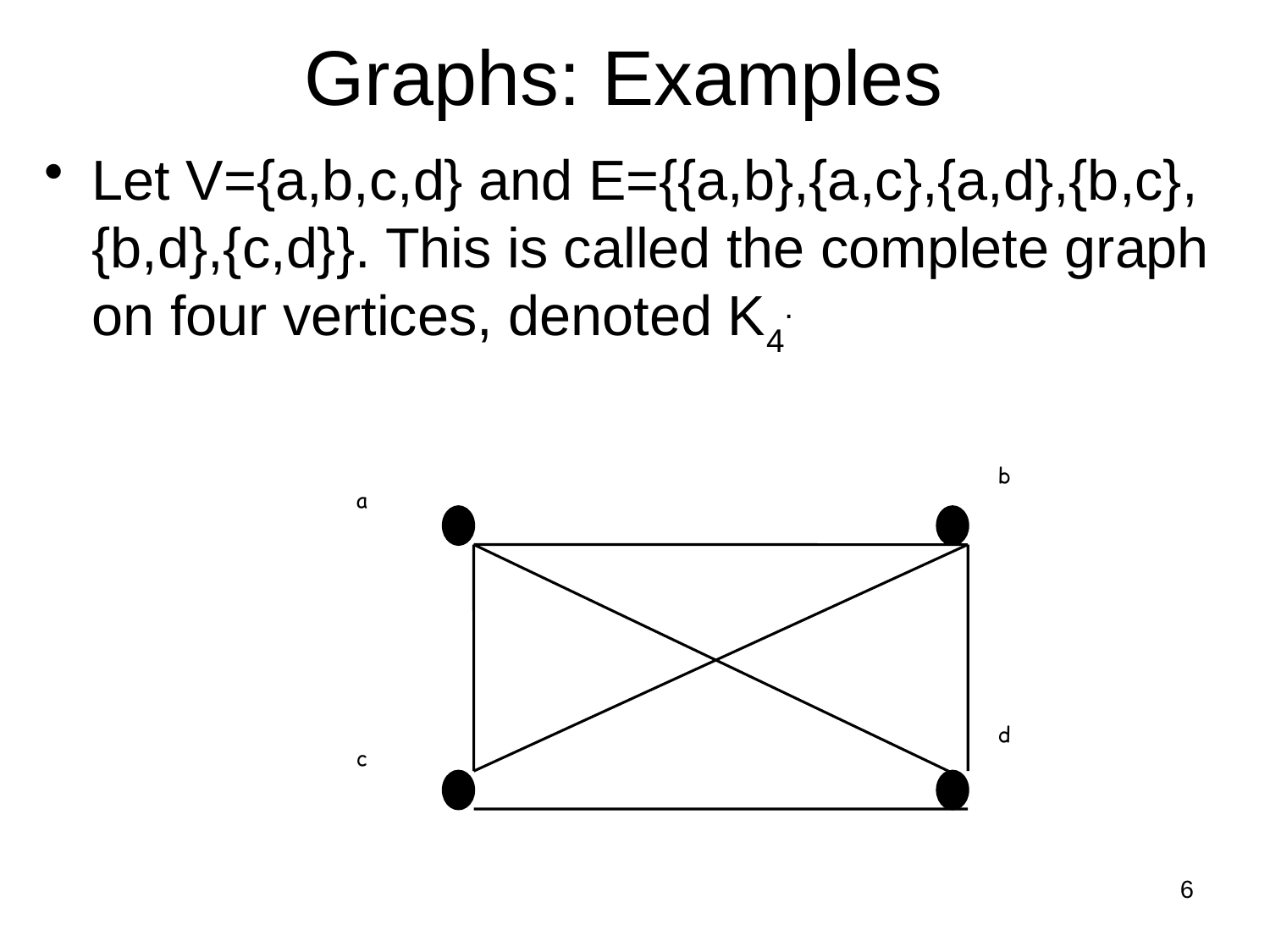

# Graphs: Examples
Let V={a,b,c,d} and E={{a,b},{a,c},{a,d},{b,c},{b,d},{c,d}}. This is called the complete graph on four vertices, denoted K4.
b
a

d
c

6